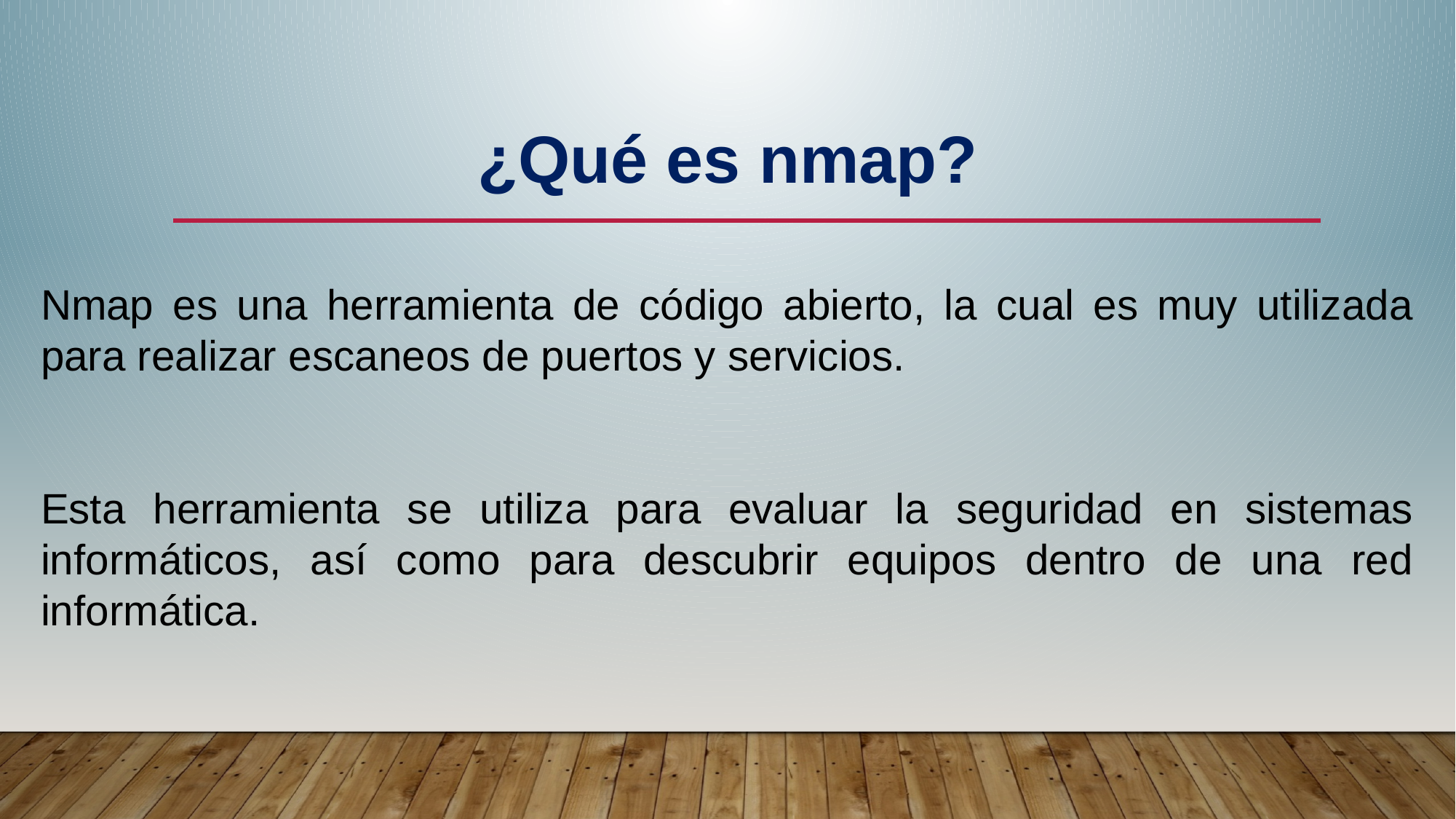

¿Qué es nmap?
Nmap es una herramienta de código abierto, la cual es muy utilizada para realizar escaneos de puertos y servicios.

Esta herramienta se utiliza para evaluar la seguridad en sistemas informáticos, así como para descubrir equipos dentro de una red informática.